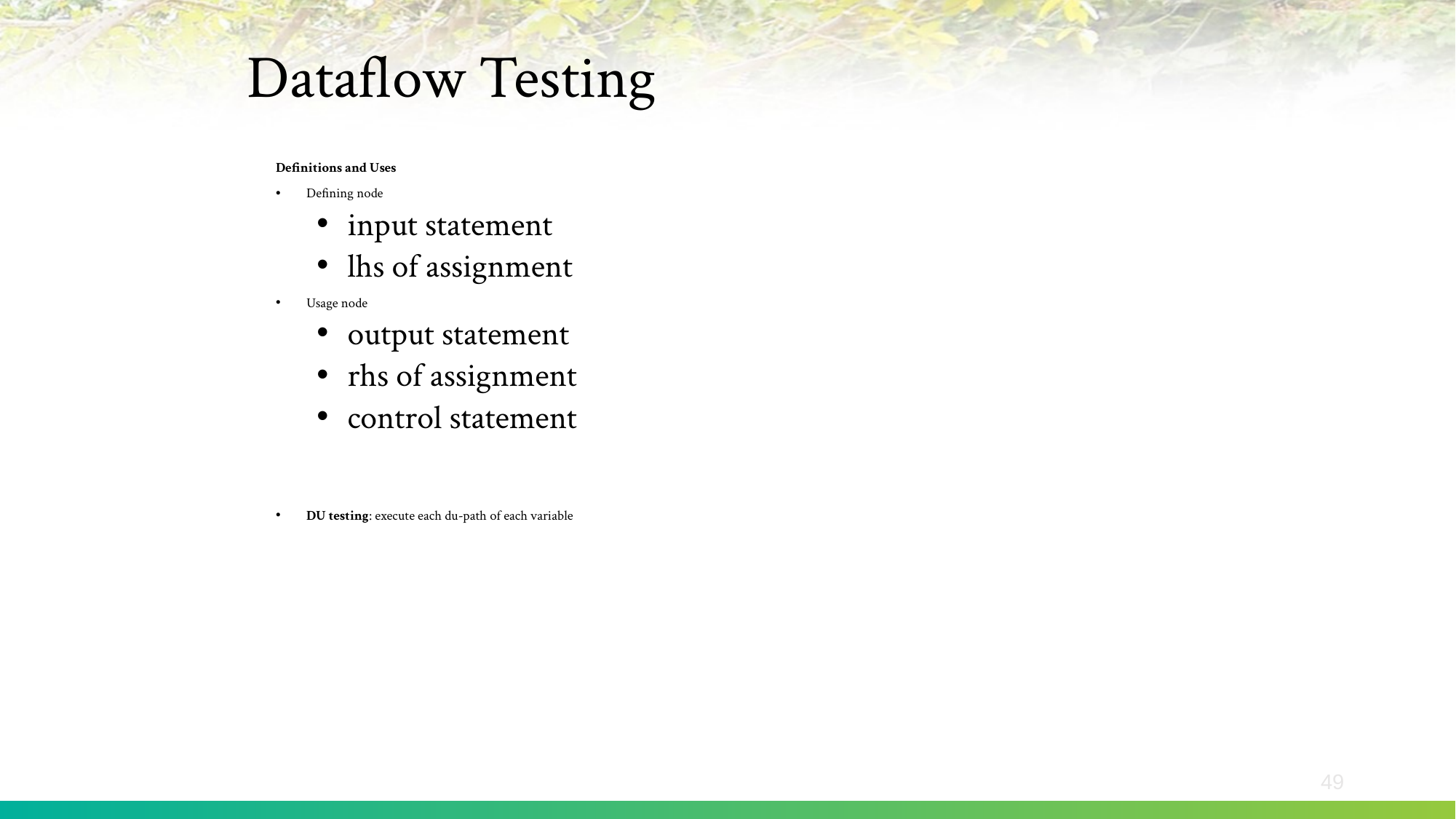

# Dataflow Testing
Definitions and Uses
Defining node
input statement
lhs of assignment
Usage node
output statement
rhs of assignment
control statement

DU testing: execute each du-path of each variable

49